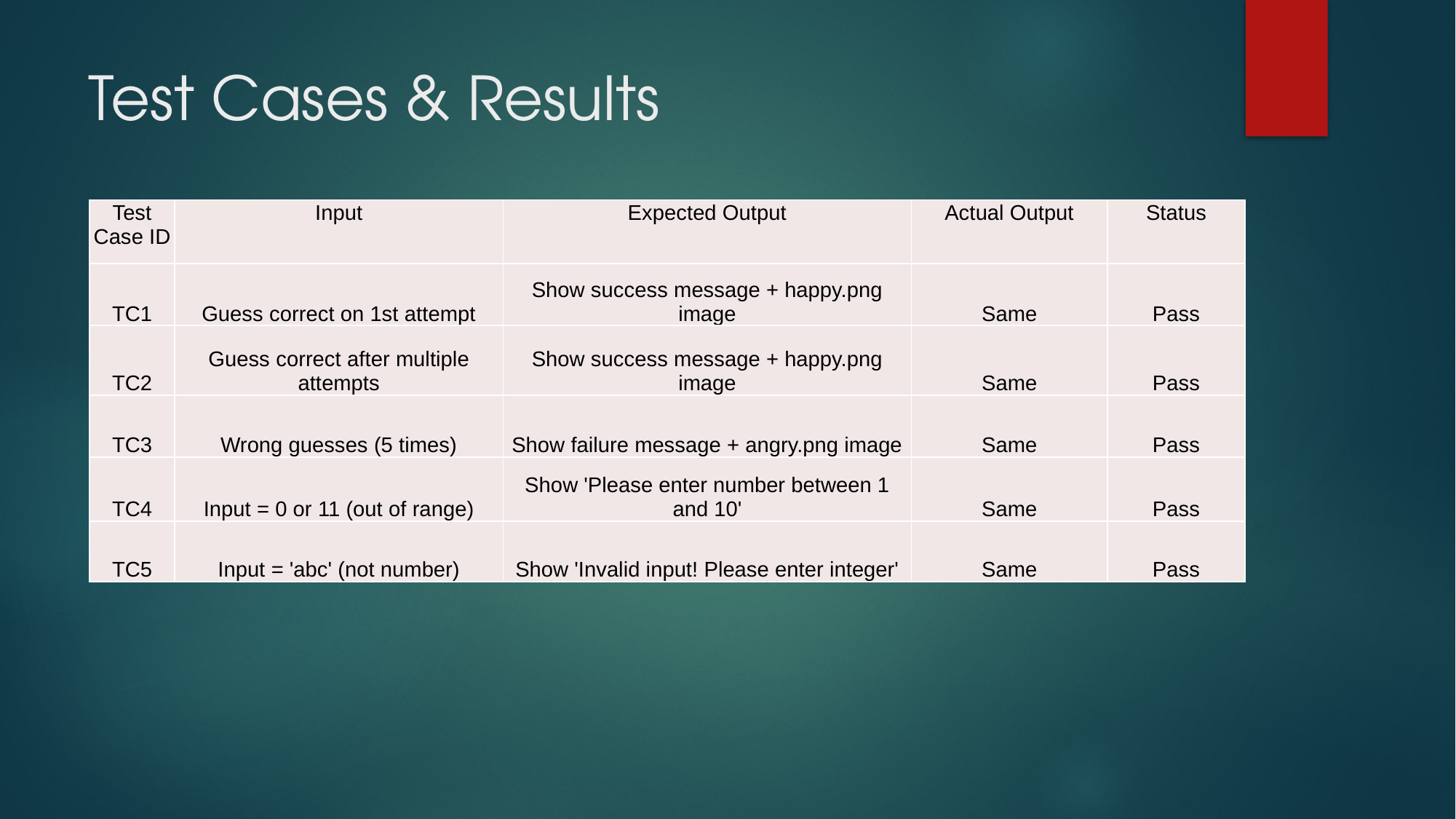

# Test Cases & Results
| Test Case ID | Input | Expected Output | Actual Output | Status |
| --- | --- | --- | --- | --- |
| TC1 | Guess correct on 1st attempt | Show success message + happy.png image | Same | Pass |
| TC2 | Guess correct after multiple attempts | Show success message + happy.png image | Same | Pass |
| TC3 | Wrong guesses (5 times) | Show failure message + angry.png image | Same | Pass |
| TC4 | Input = 0 or 11 (out of range) | Show 'Please enter number between 1 and 10' | Same | Pass |
| TC5 | Input = 'abc' (not number) | Show 'Invalid input! Please enter integer' | Same | Pass |